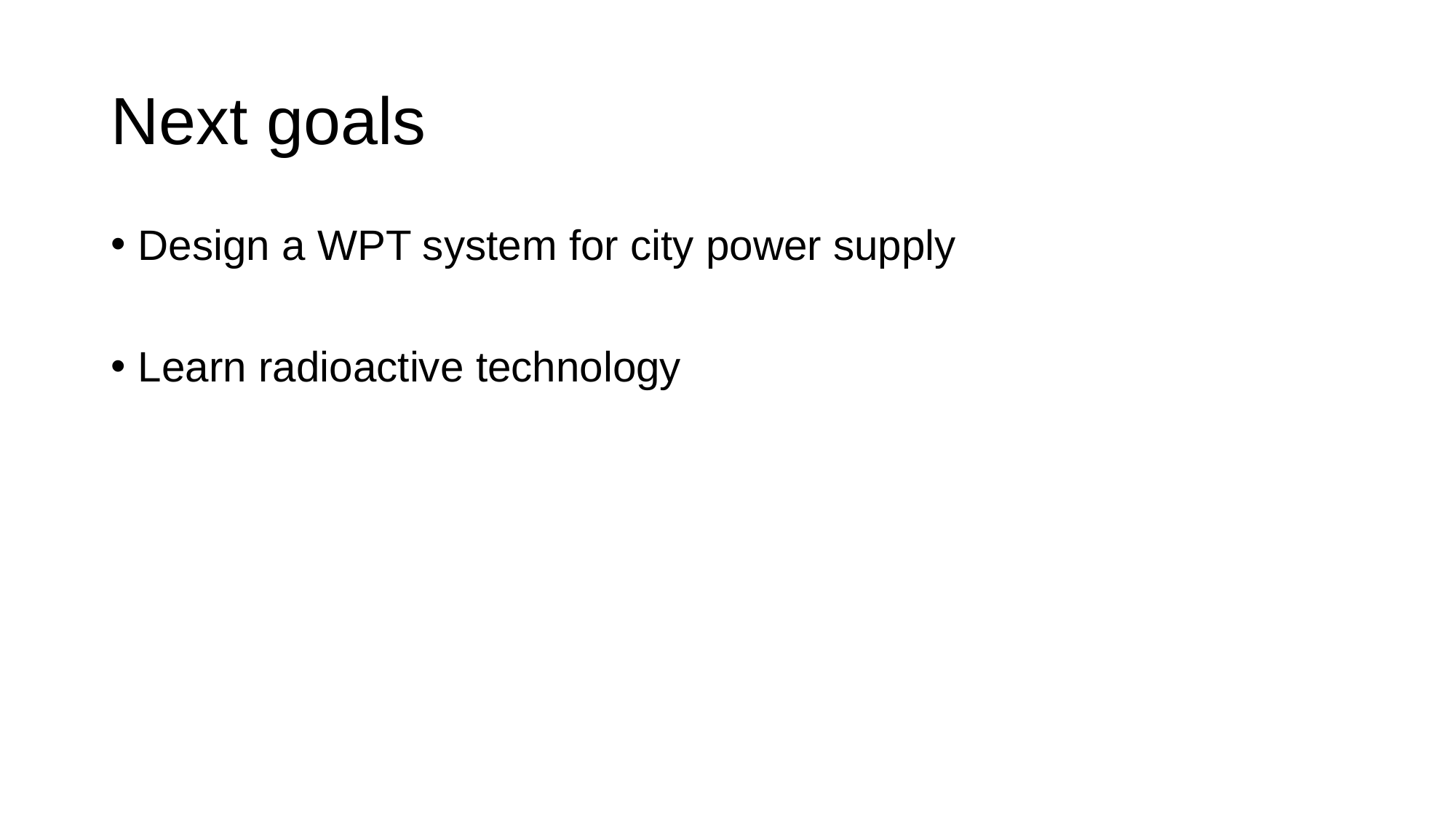

# Next goals
Design a WPT system for city power supply

Learn radioactive technology